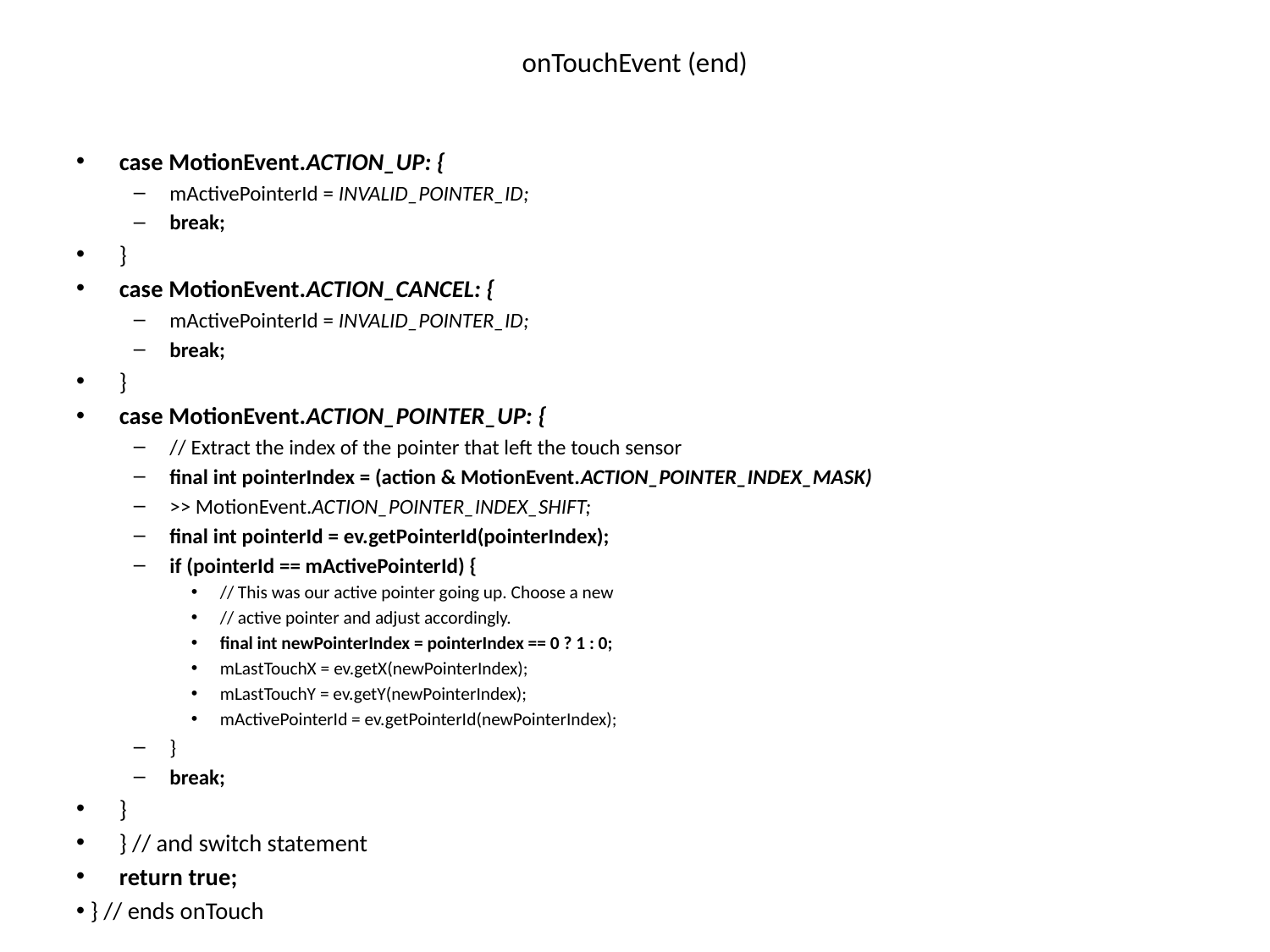

# onTouchEvent (end)

case MotionEvent.ACTION_UP: {
mActivePointerId = INVALID_POINTER_ID;
break;
}
case MotionEvent.ACTION_CANCEL: {
mActivePointerId = INVALID_POINTER_ID;
break;
}
case MotionEvent.ACTION_POINTER_UP: {
// Extract the index of the pointer that left the touch sensor
final int pointerIndex = (action & MotionEvent.ACTION_POINTER_INDEX_MASK)
>> MotionEvent.ACTION_POINTER_INDEX_SHIFT;
final int pointerId = ev.getPointerId(pointerIndex);
if (pointerId == mActivePointerId) {
// This was our active pointer going up. Choose a new
// active pointer and adjust accordingly.
final int newPointerIndex = pointerIndex == 0 ? 1 : 0;
mLastTouchX = ev.getX(newPointerIndex);
mLastTouchY = ev.getY(newPointerIndex);
mActivePointerId = ev.getPointerId(newPointerIndex);
}
break;
}
} // and switch statement
return true;
} // ends onTouch